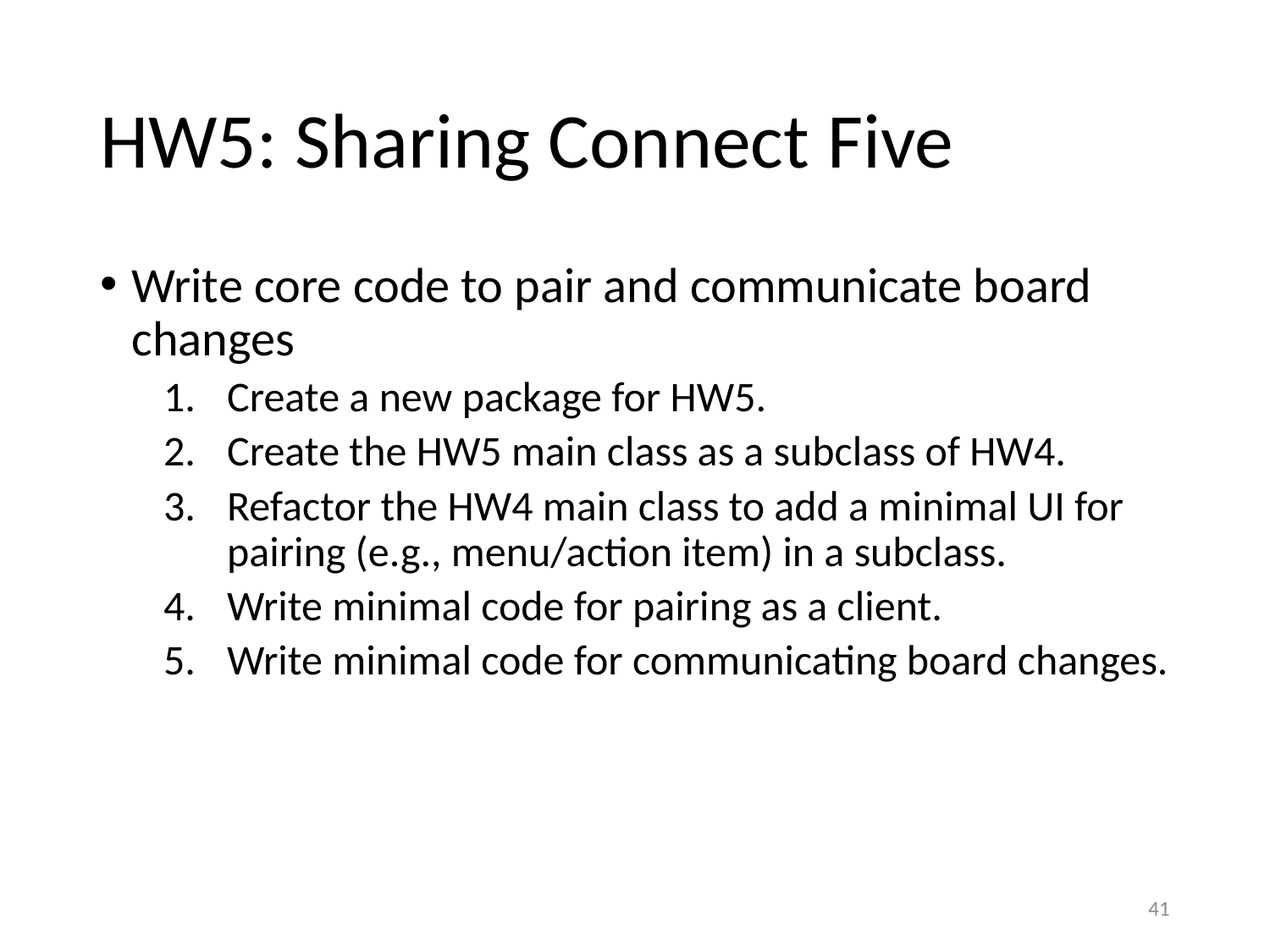

# HW5: Sharing Connect Five
Write core code to pair and communicate board changes
Create a new package for HW5.
Create the HW5 main class as a subclass of HW4.
Refactor the HW4 main class to add a minimal UI for pairing (e.g., menu/action item) in a subclass.
Write minimal code for pairing as a client.
Write minimal code for communicating board changes.

41